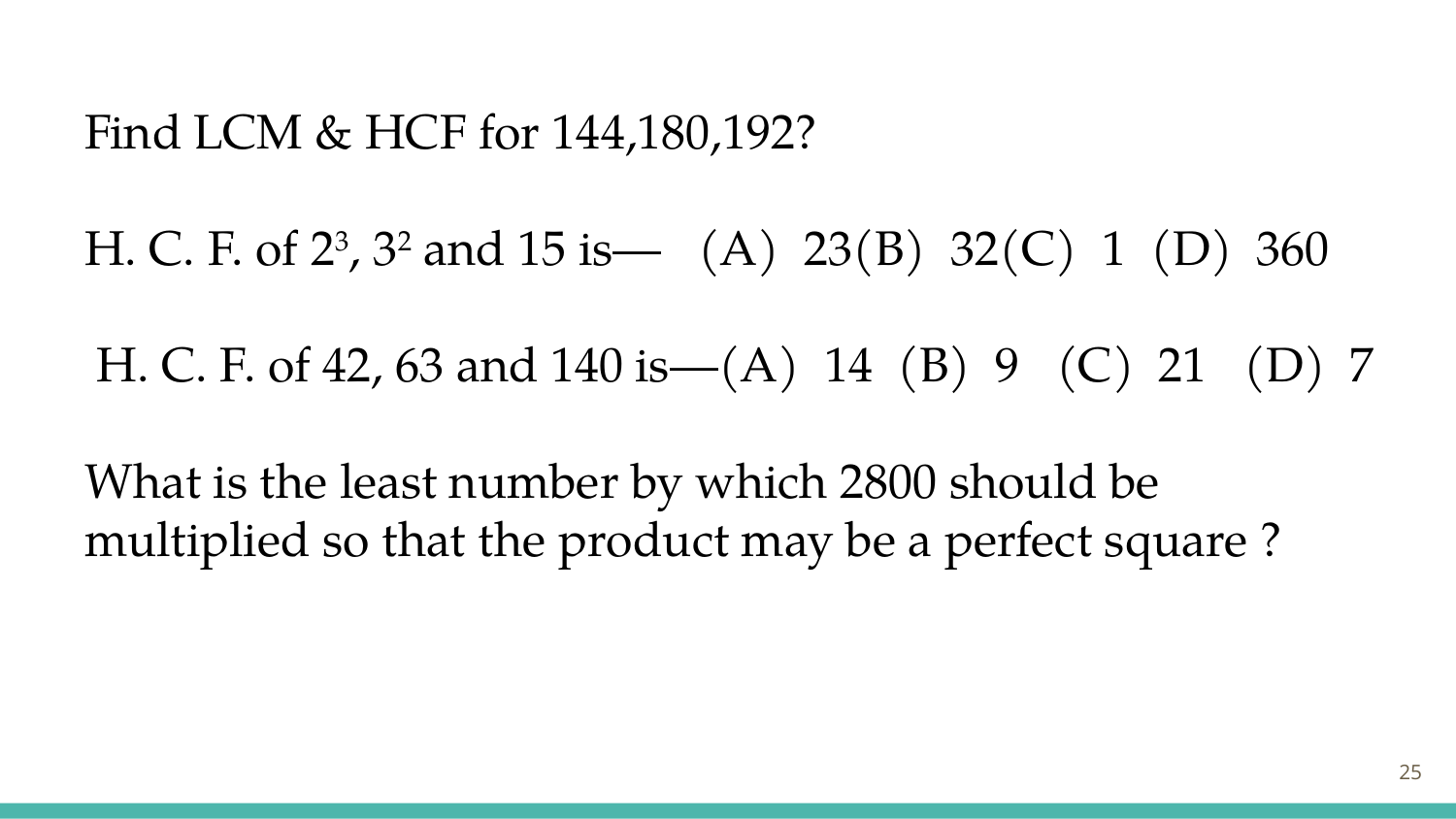

Find LCM & HCF for 144,180,192?

H. C. F. of 23, 32 and 15 is—   (A)  23(B)  32(C)  1  (D)  360

 H. C. F. of 42, 63 and 140 is—(A)  14  (B)  9   (C)  21   (D)  7

What is the least number by which 2800 should be multiplied so that the product may be a perfect square ?

25